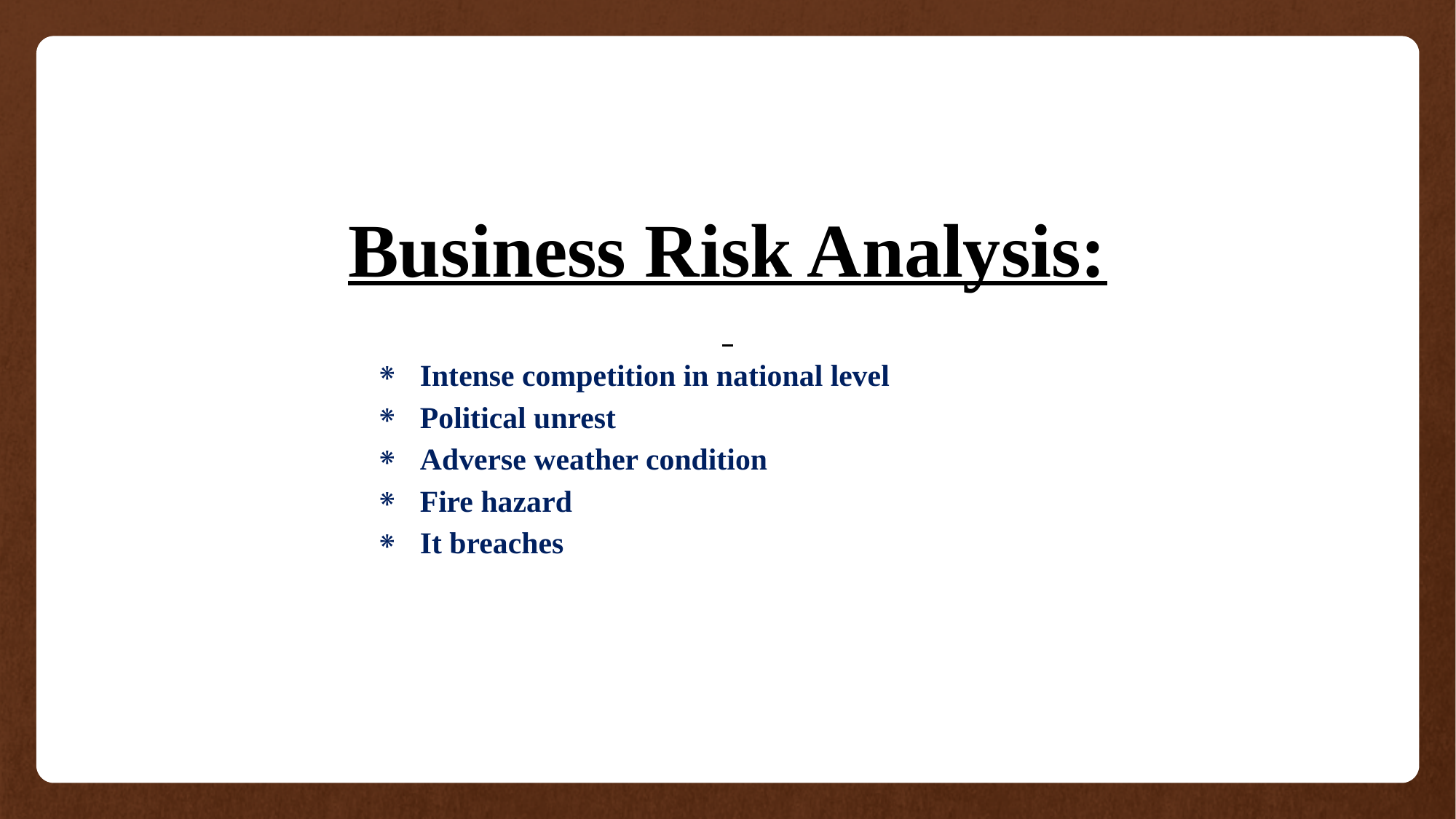

Business Risk Analysis:

Intense competition in national level
Political unrest
Adverse weather condition
Fire hazard
It breaches